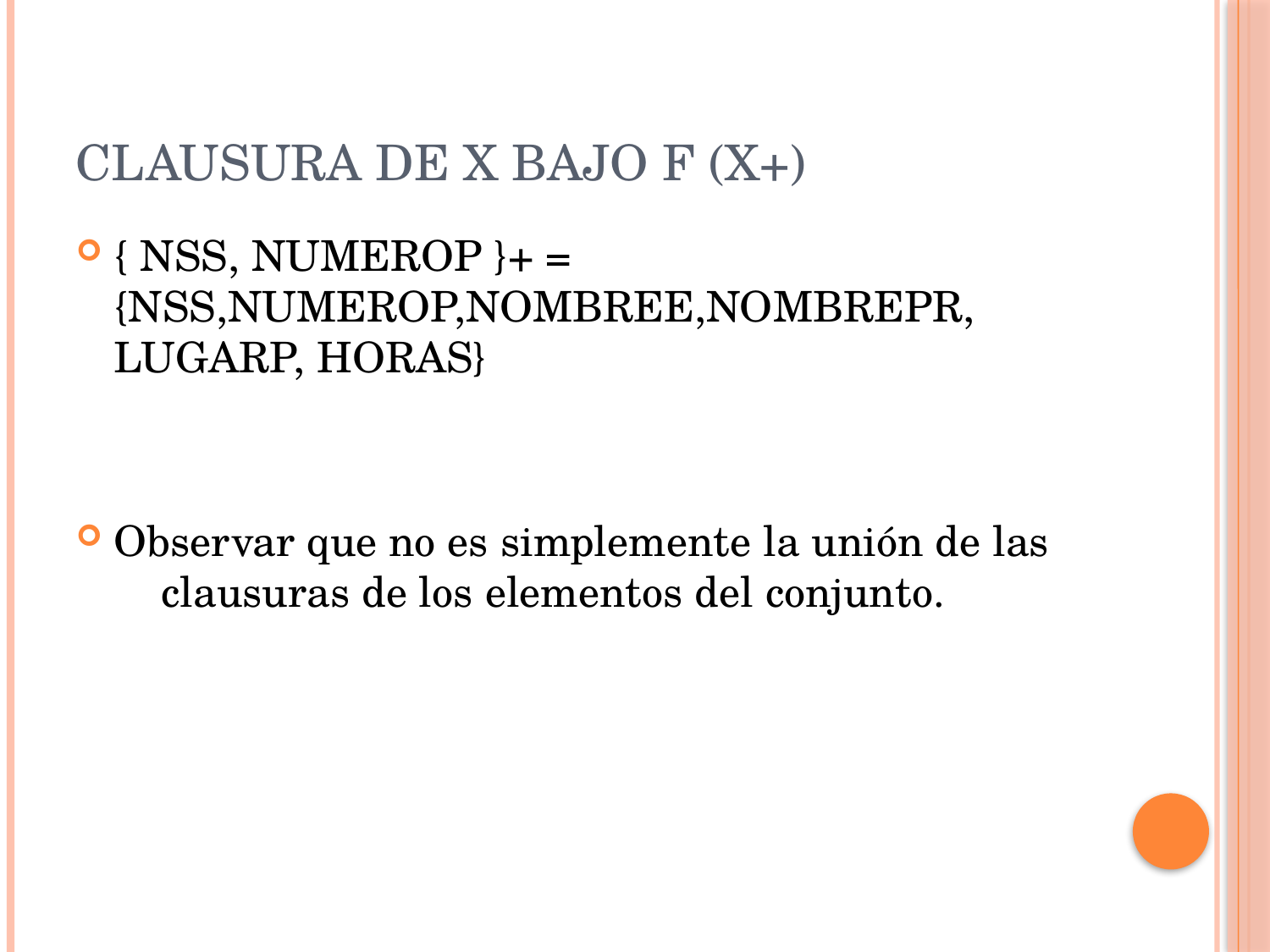

# Clausura de X bajo F (X+)
{ NSS, NUMEROP }+ =   {NSS,NUMEROP,NOMBREE,NOMBREPR, LUGARP, HORAS}

Observar que no es simplemente la unión de las        clausuras de los elementos del conjunto.